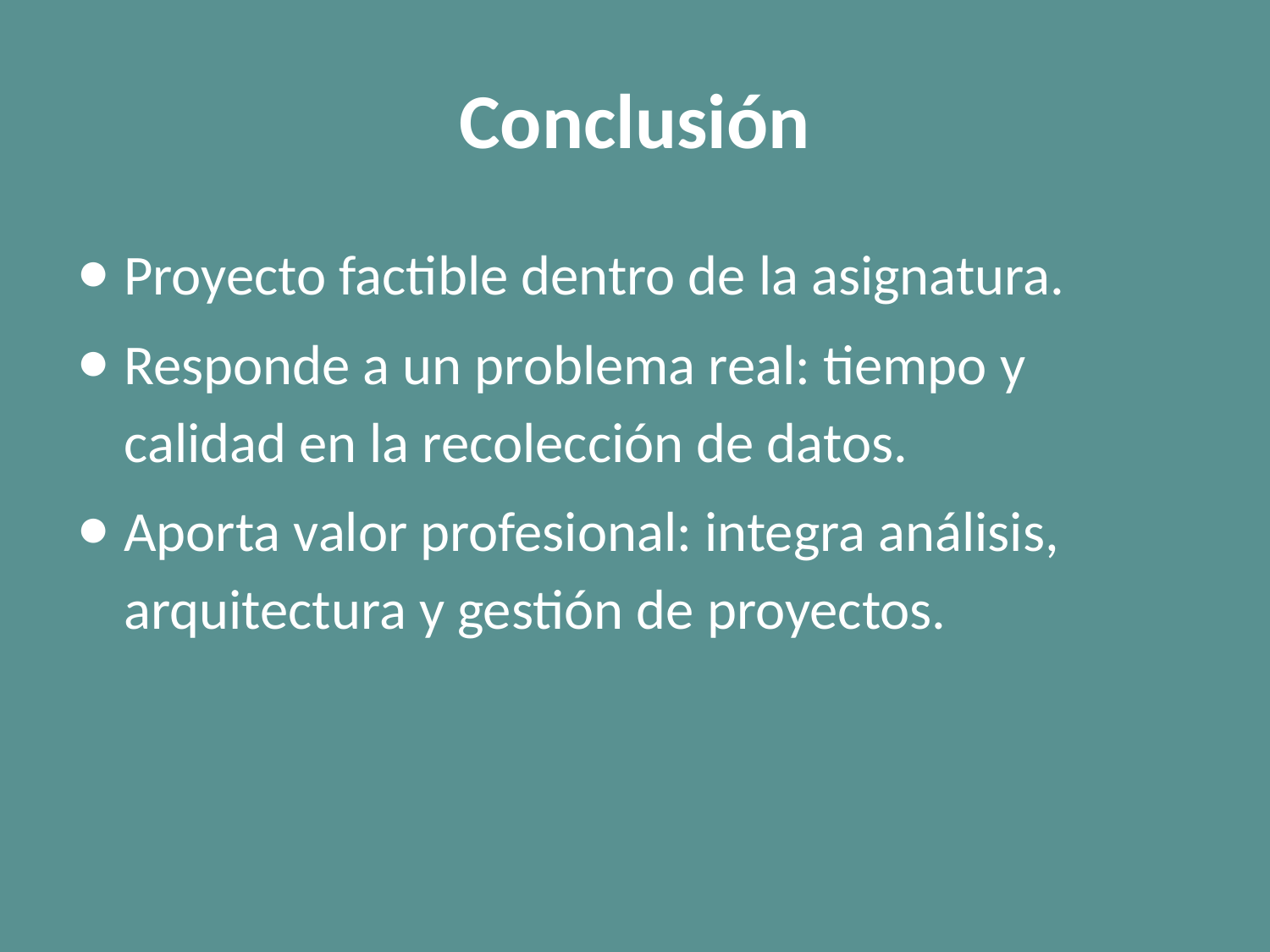

# Conclusión
Proyecto factible dentro de la asignatura.
Responde a un problema real: tiempo y calidad en la recolección de datos.
Aporta valor profesional: integra análisis, arquitectura y gestión de proyectos.